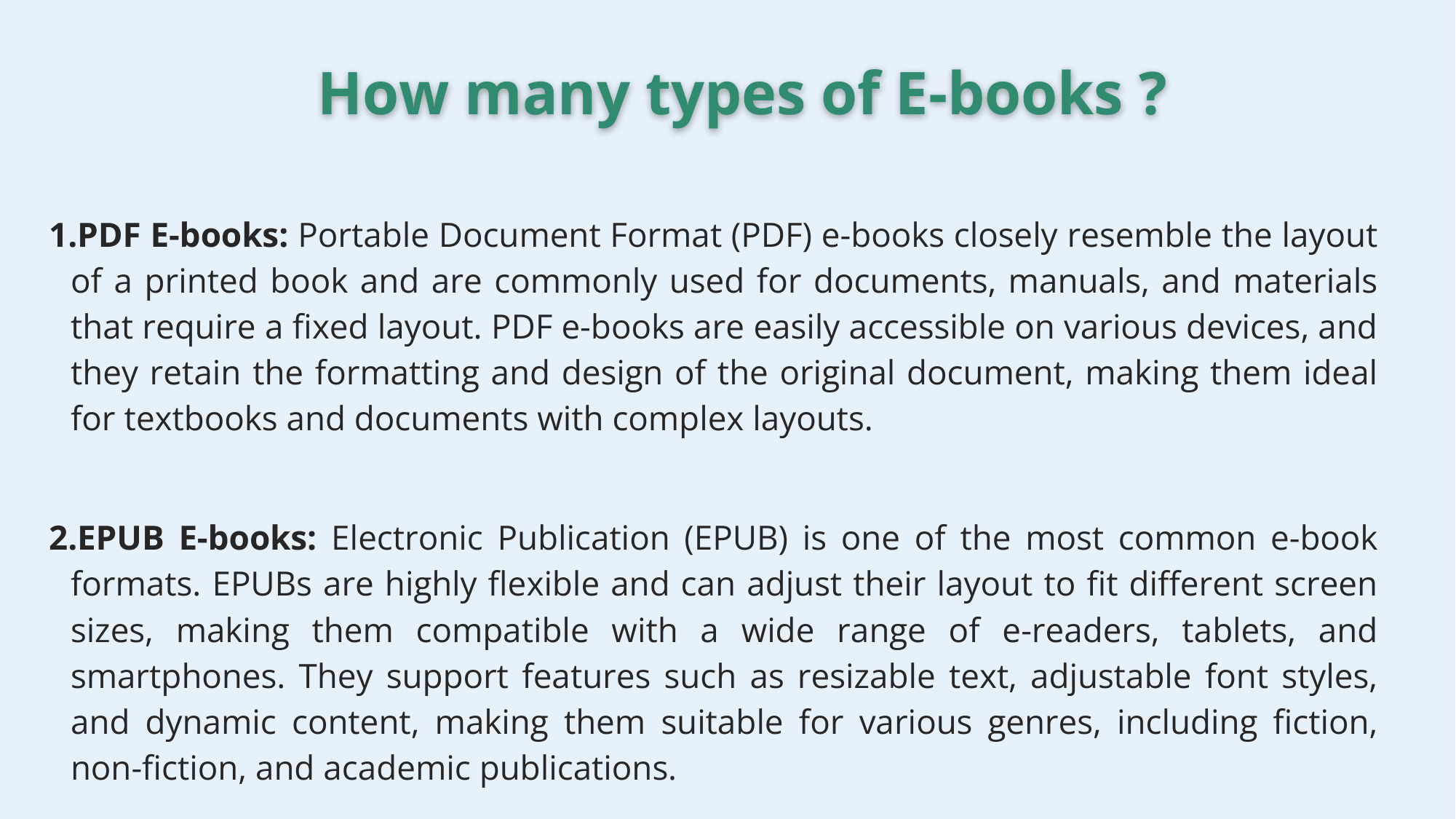

# How many types of E-books ?
PDF E-books: Portable Document Format (PDF) e-books closely resemble the layout of a printed book and are commonly used for documents, manuals, and materials that require a fixed layout. PDF e-books are easily accessible on various devices, and they retain the formatting and design of the original document, making them ideal for textbooks and documents with complex layouts.

EPUB E-books: Electronic Publication (EPUB) is one of the most common e-book formats. EPUBs are highly flexible and can adjust their layout to fit different screen sizes, making them compatible with a wide range of e-readers, tablets, and smartphones. They support features such as resizable text, adjustable font styles, and dynamic content, making them suitable for various genres, including fiction, non-fiction, and academic publications.